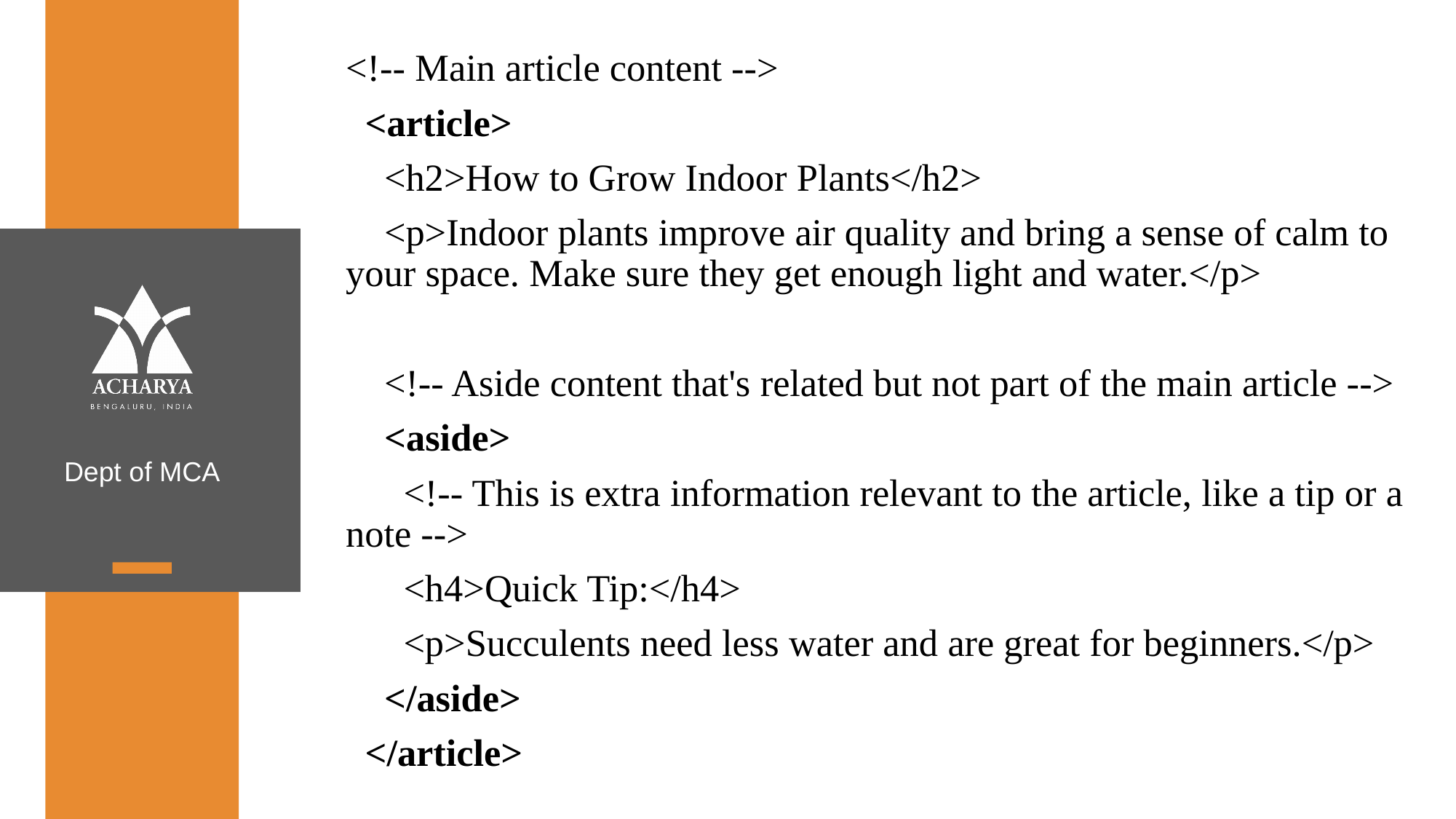

<!-- Main article content -->
  <article>
    <h2>How to Grow Indoor Plants</h2>
    <p>Indoor plants improve air quality and bring a sense of calm to your space. Make sure they get enough light and water.</p>

    <!-- Aside content that's related but not part of the main article -->
    <aside>
      <!-- This is extra information relevant to the article, like a tip or a note -->
      <h4>Quick Tip:</h4>
      <p>Succulents need less water and are great for beginners.</p>
    </aside>
  </article>